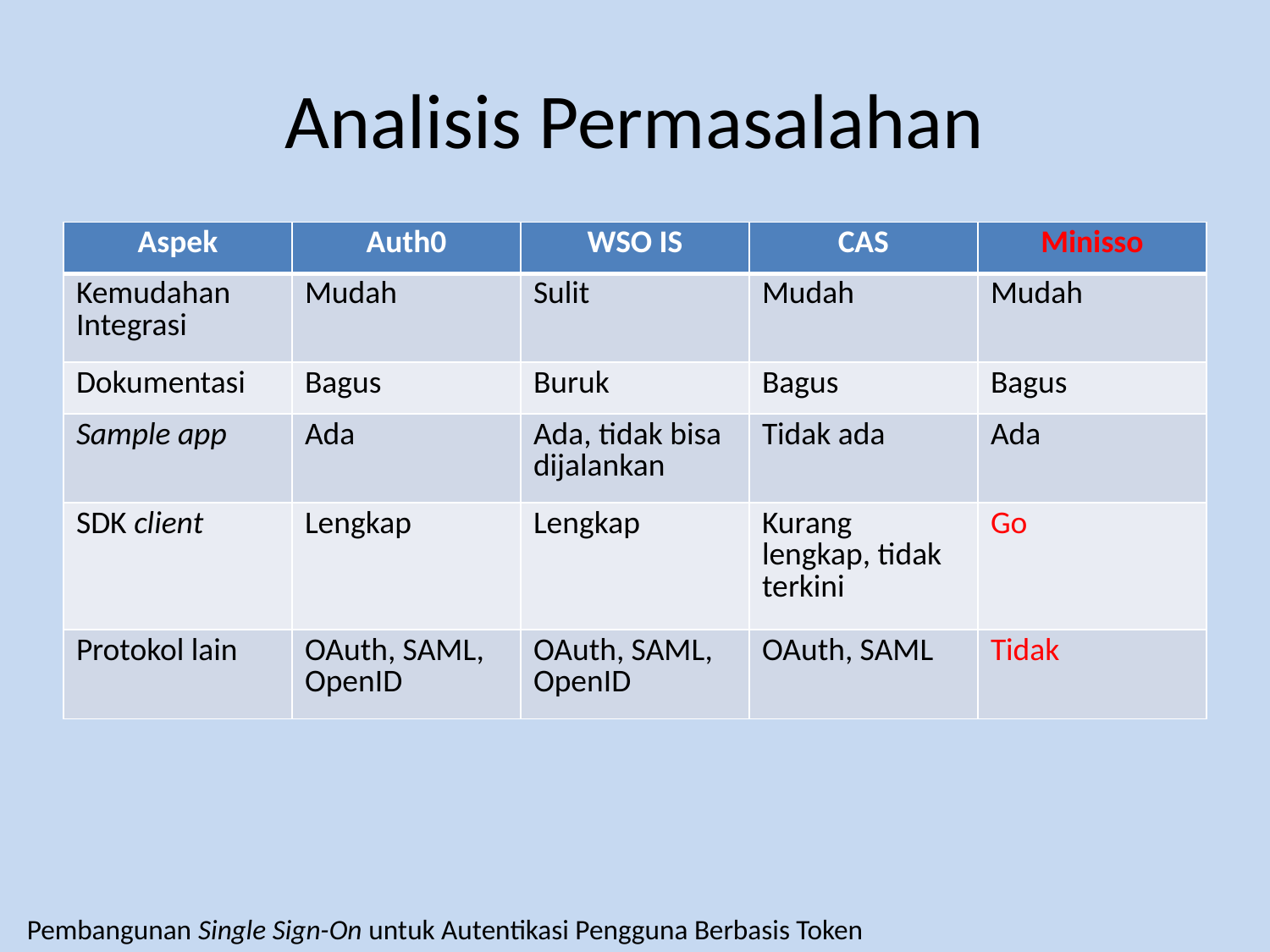

# Analisis Permasalahan
| Aspek | Auth0 | WSO IS | CAS | Minisso |
| --- | --- | --- | --- | --- |
| Kemudahan Integrasi | Mudah | Sulit | Mudah | Mudah |
| Dokumentasi | Bagus | Buruk | Bagus | Bagus |
| Sample app | Ada | Ada, tidak bisa dijalankan | Tidak ada | Ada |
| SDK client | Lengkap | Lengkap | Kurang lengkap, tidak terkini | Go |
| Protokol lain | OAuth, SAML, OpenID | OAuth, SAML, OpenID | OAuth, SAML | Tidak |
Pembangunan Single Sign-On untuk Autentikasi Pengguna Berbasis Token